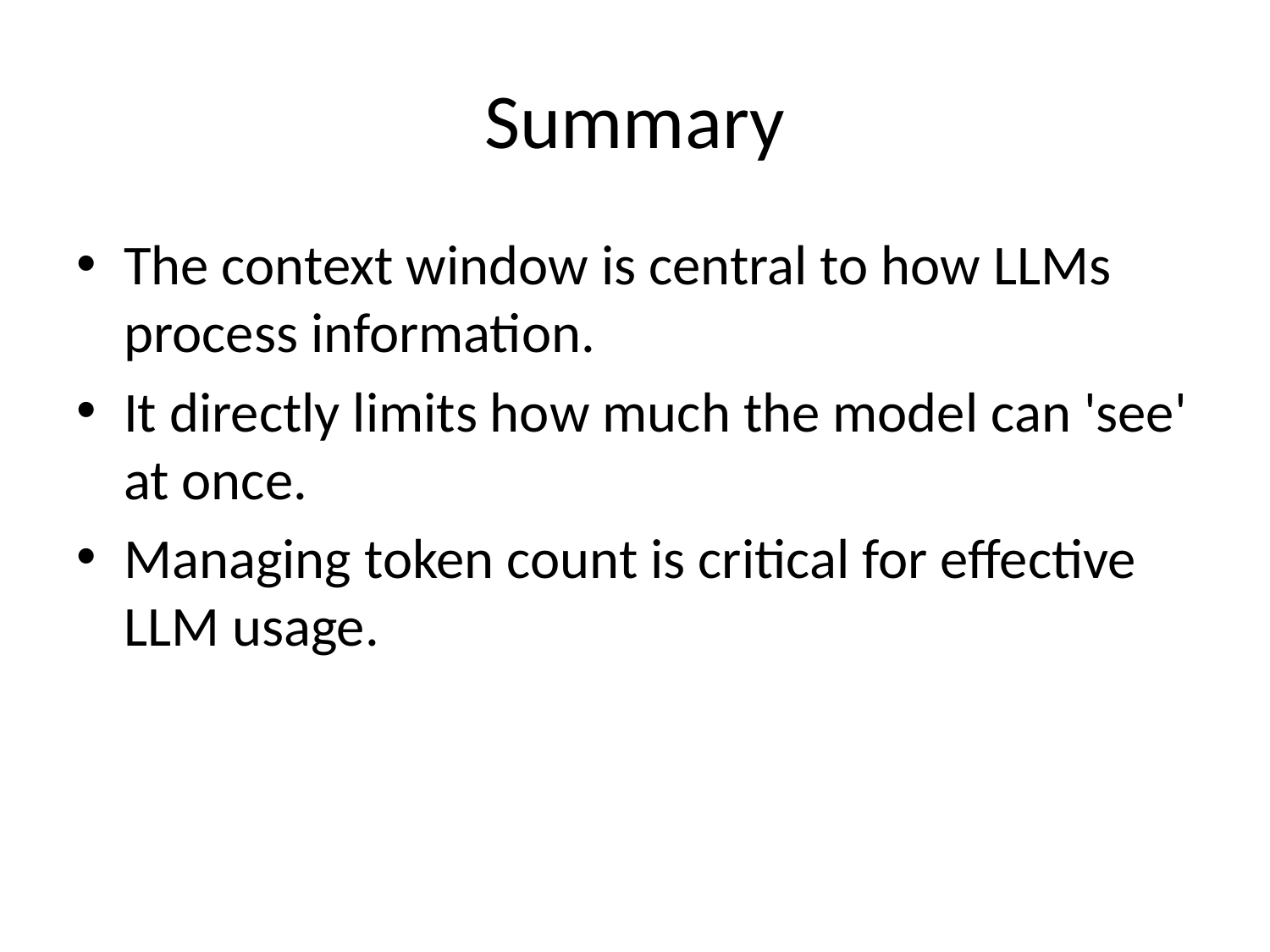

# Summary
The context window is central to how LLMs process information.
It directly limits how much the model can 'see' at once.
Managing token count is critical for effective LLM usage.